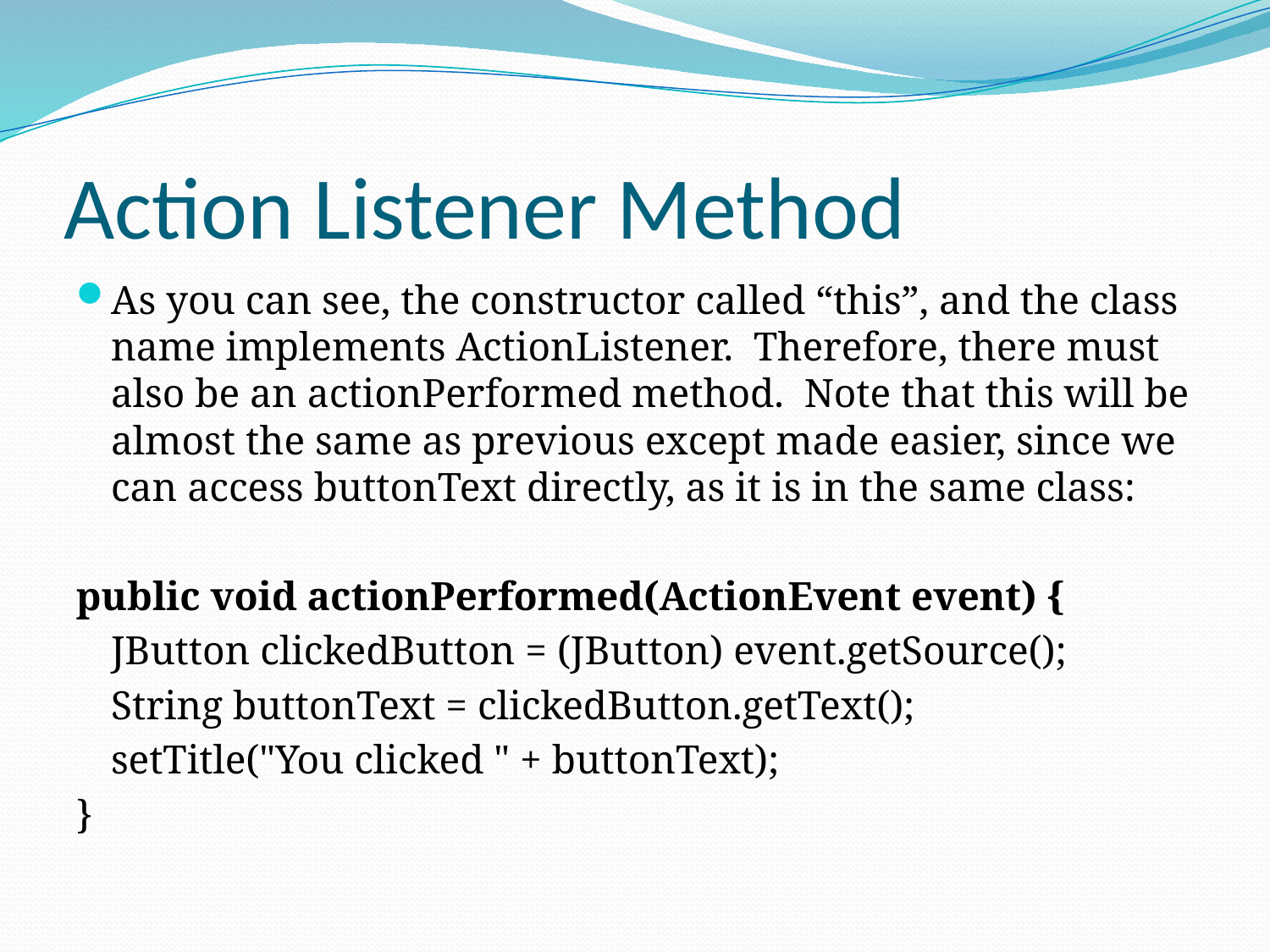

# Action Listener Method
As you can see, the constructor called “this”, and the class name implements ActionListener.  Therefore, there must also be an actionPerformed method.  Note that this will be almost the same as previous except made easier, since we can access buttonText directly, as it is in the same class:

public void actionPerformed(ActionEvent event) {
	JButton clickedButton = (JButton) event.getSource();
	String buttonText = clickedButton.getText();
	setTitle("You clicked " + buttonText);
}